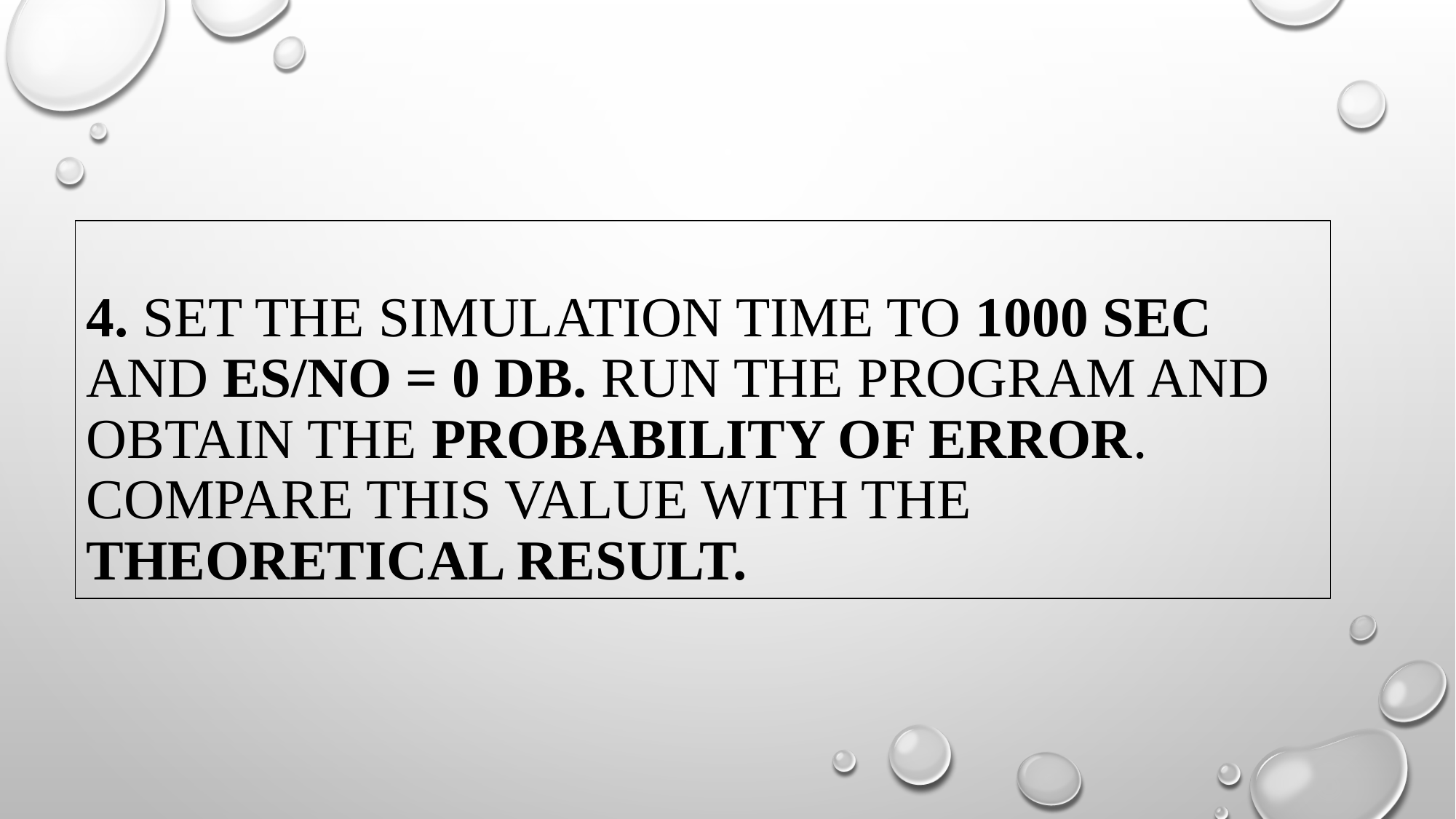

# 4. Set the simulation time to 1000 sec and Es/No = 0 DB. Run the program and obtain the probability of error. Compare this value with the theoretical result.